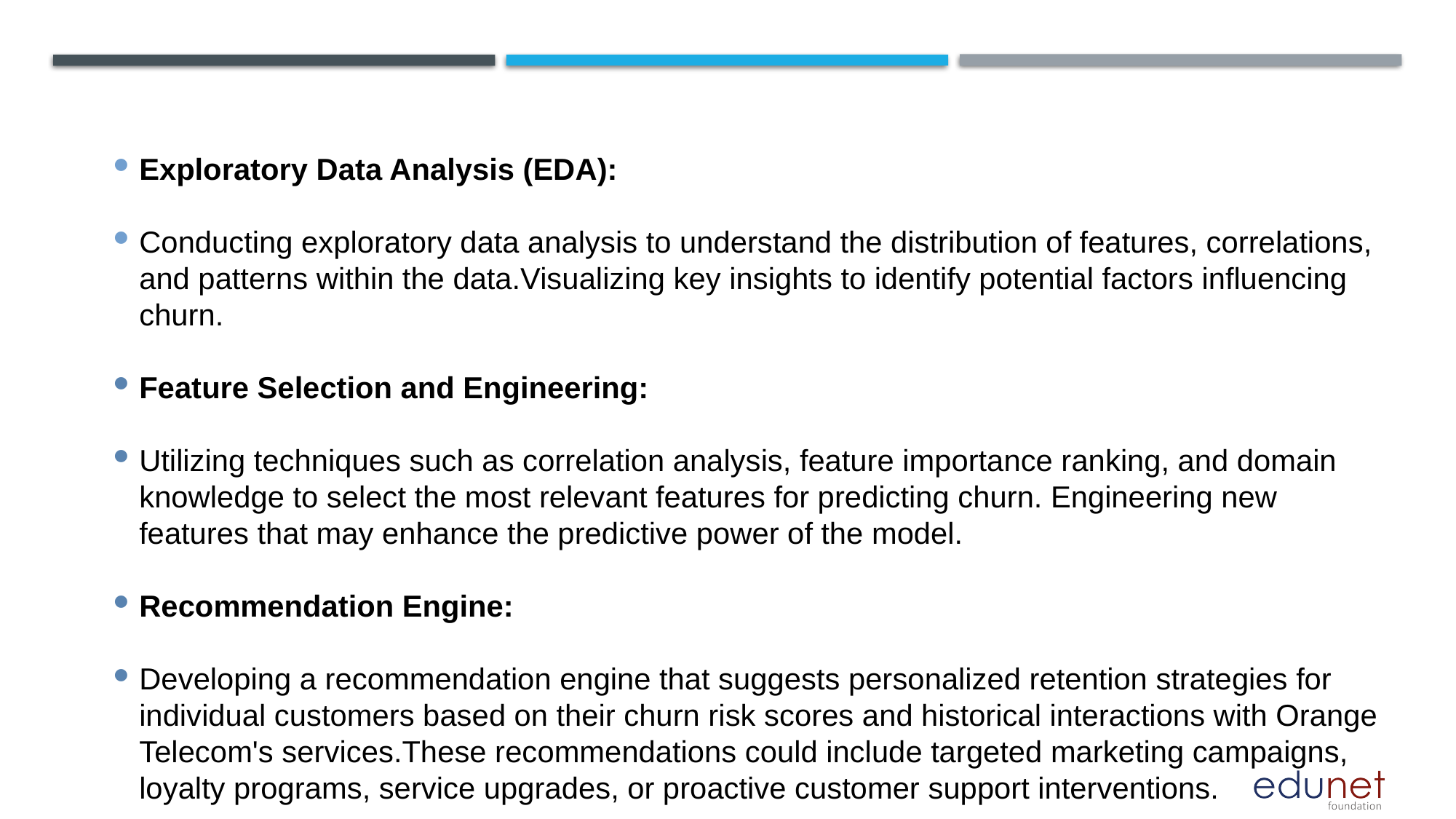

Exploratory Data Analysis (EDA):

Conducting exploratory data analysis to understand the distribution of features, correlations, and patterns within the data.Visualizing key insights to identify potential factors influencing churn.

Feature Selection and Engineering:

Utilizing techniques such as correlation analysis, feature importance ranking, and domain knowledge to select the most relevant features for predicting churn. Engineering new features that may enhance the predictive power of the model.

Recommendation Engine:

Developing a recommendation engine that suggests personalized retention strategies for individual customers based on their churn risk scores and historical interactions with Orange Telecom's services.These recommendations could include targeted marketing campaigns, loyalty programs, service upgrades, or proactive customer support interventions.